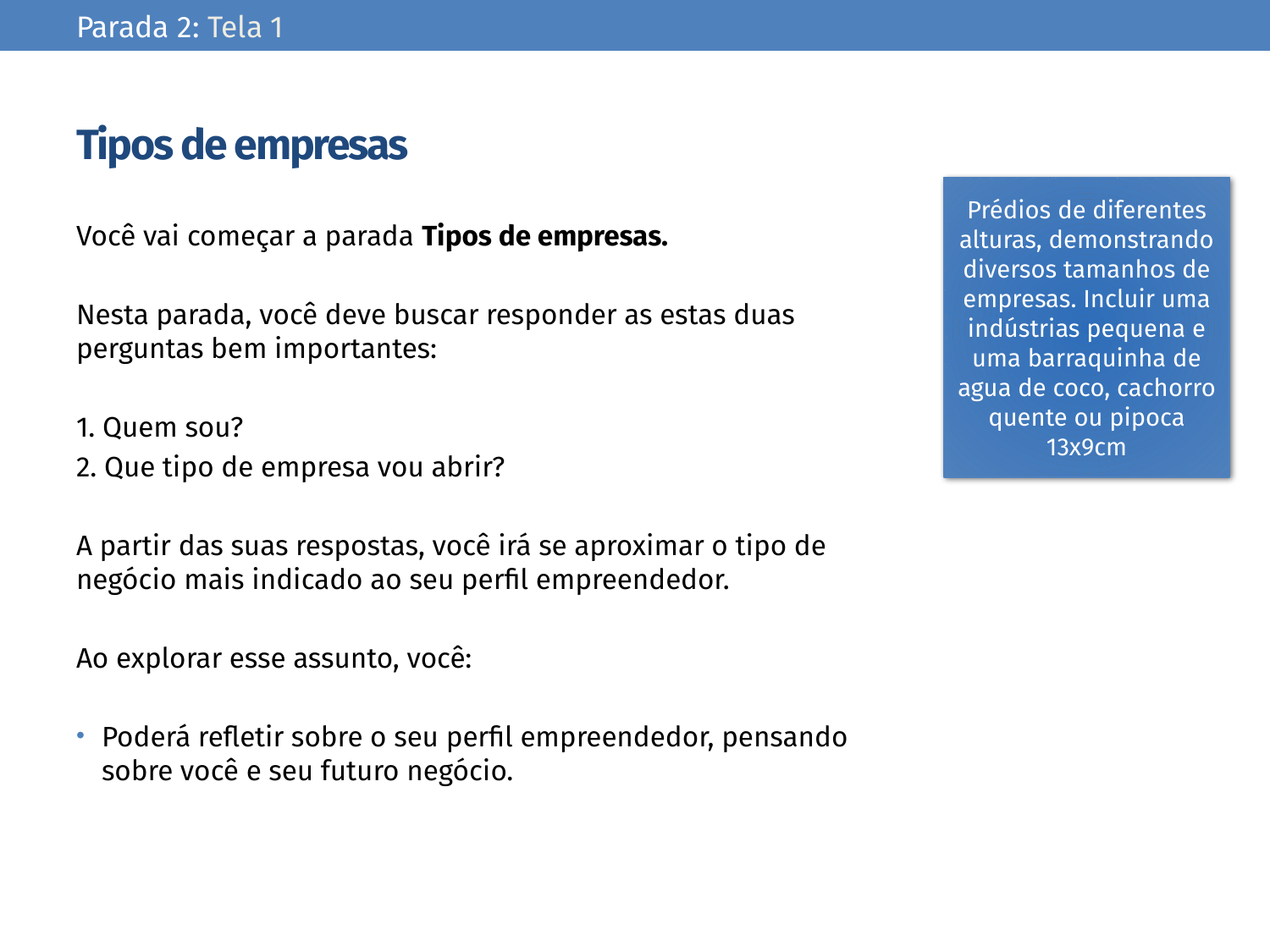

Parada 2: Tela 1
# Tipos de empresas
Prédios de diferentes alturas, demonstrando diversos tamanhos de empresas. Incluir uma indústrias pequena e uma barraquinha de agua de coco, cachorro quente ou pipoca
13x9cm
Você vai começar a parada Tipos de empresas.

Nesta parada, você deve buscar responder as estas duas perguntas bem importantes:

1. Quem sou?
2. Que tipo de empresa vou abrir?

A partir das suas respostas, você irá se aproximar o tipo de negócio mais indicado ao seu perfil empreendedor.

Ao explorar esse assunto, você:

Poderá refletir sobre o seu perfil empreendedor, pensando sobre você e seu futuro negócio.